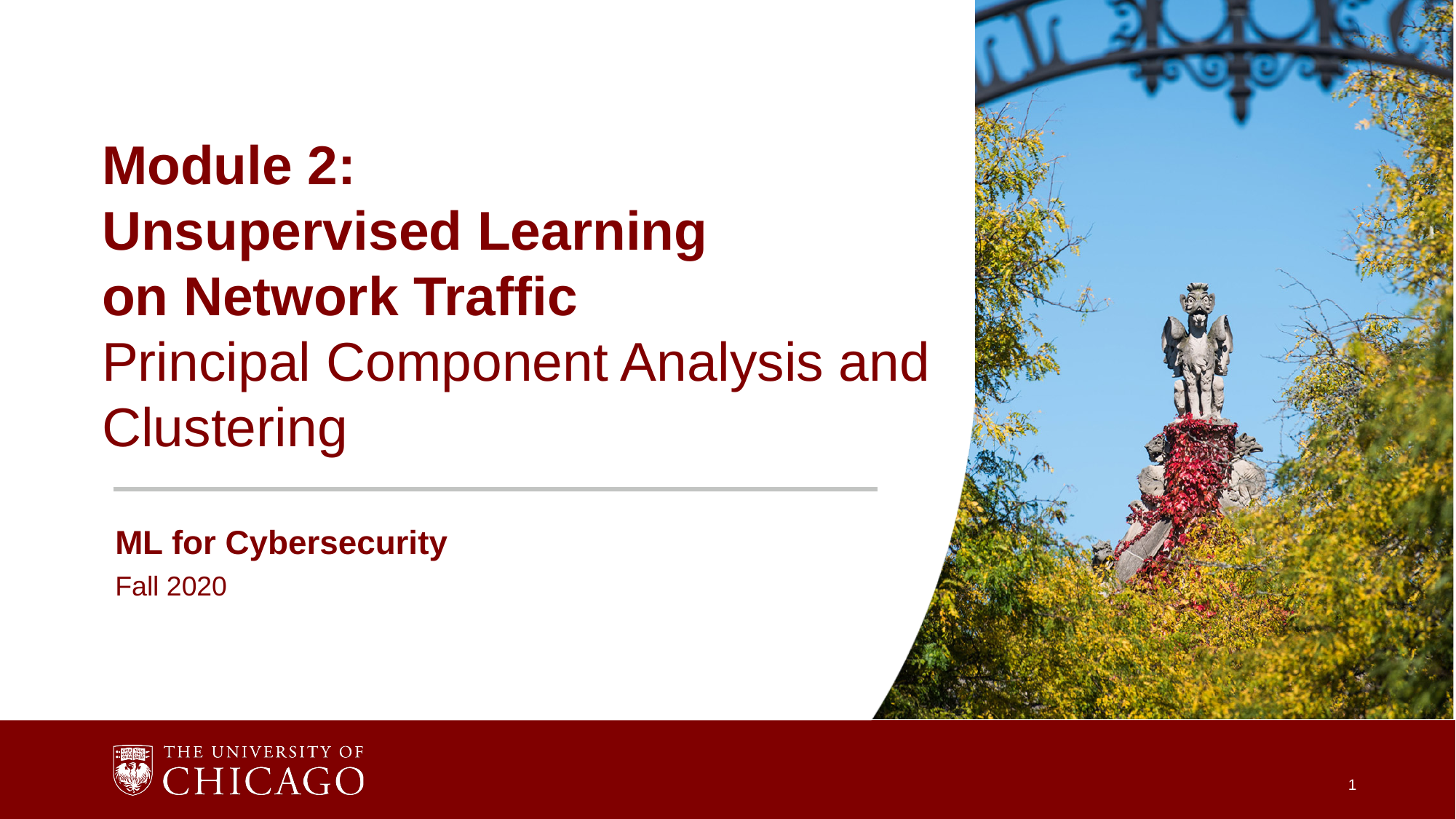

Module 2:
Unsupervised Learning
on Network Traffic
Principal Component Analysis and
Clustering

ML for Cybersecurity
Fall 2020
1